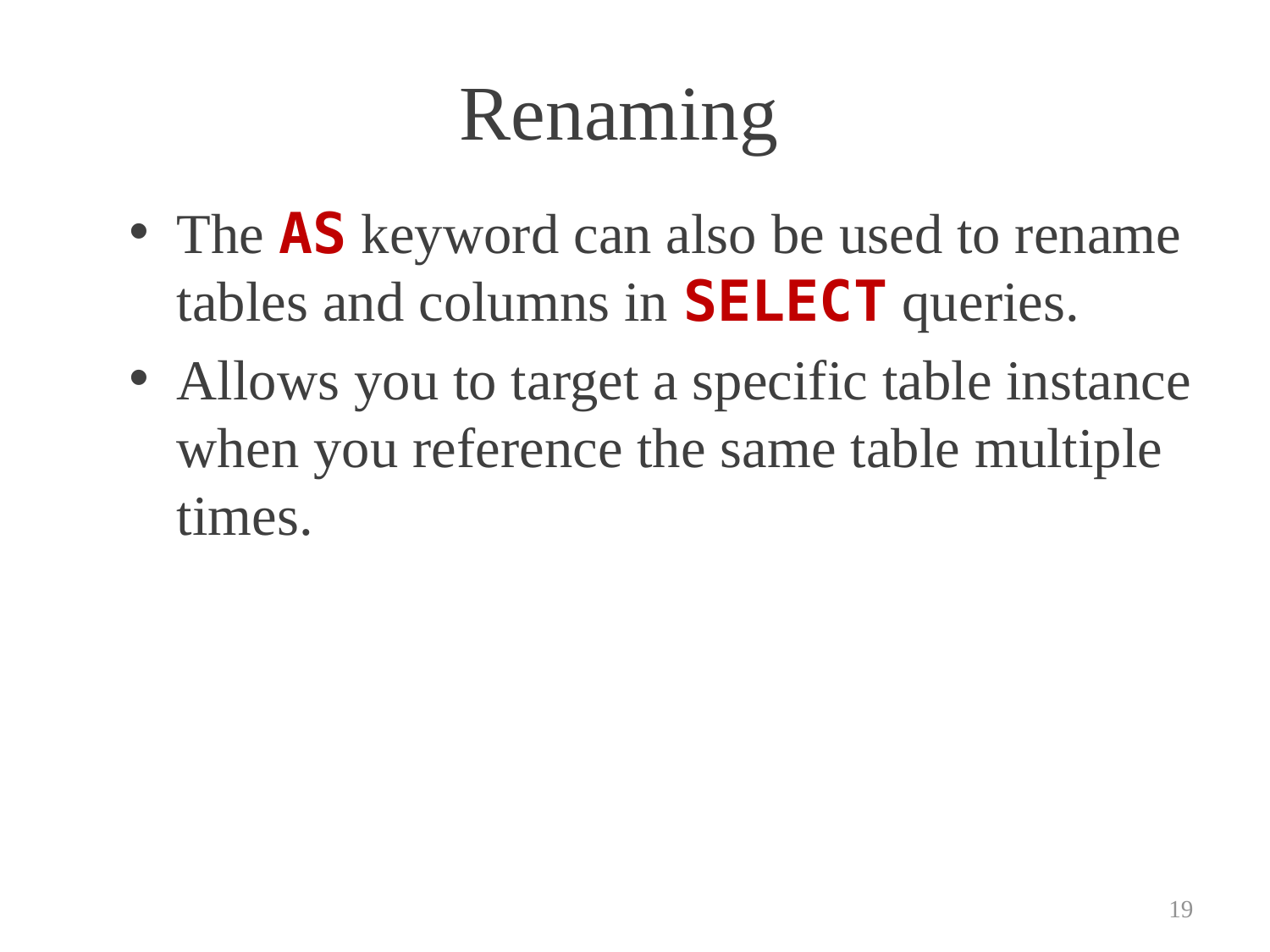

# Renaming
The AS keyword can also be used to rename tables and columns in SELECT queries.
Allows you to target a specific table instance when you reference the same table multiple times.

19